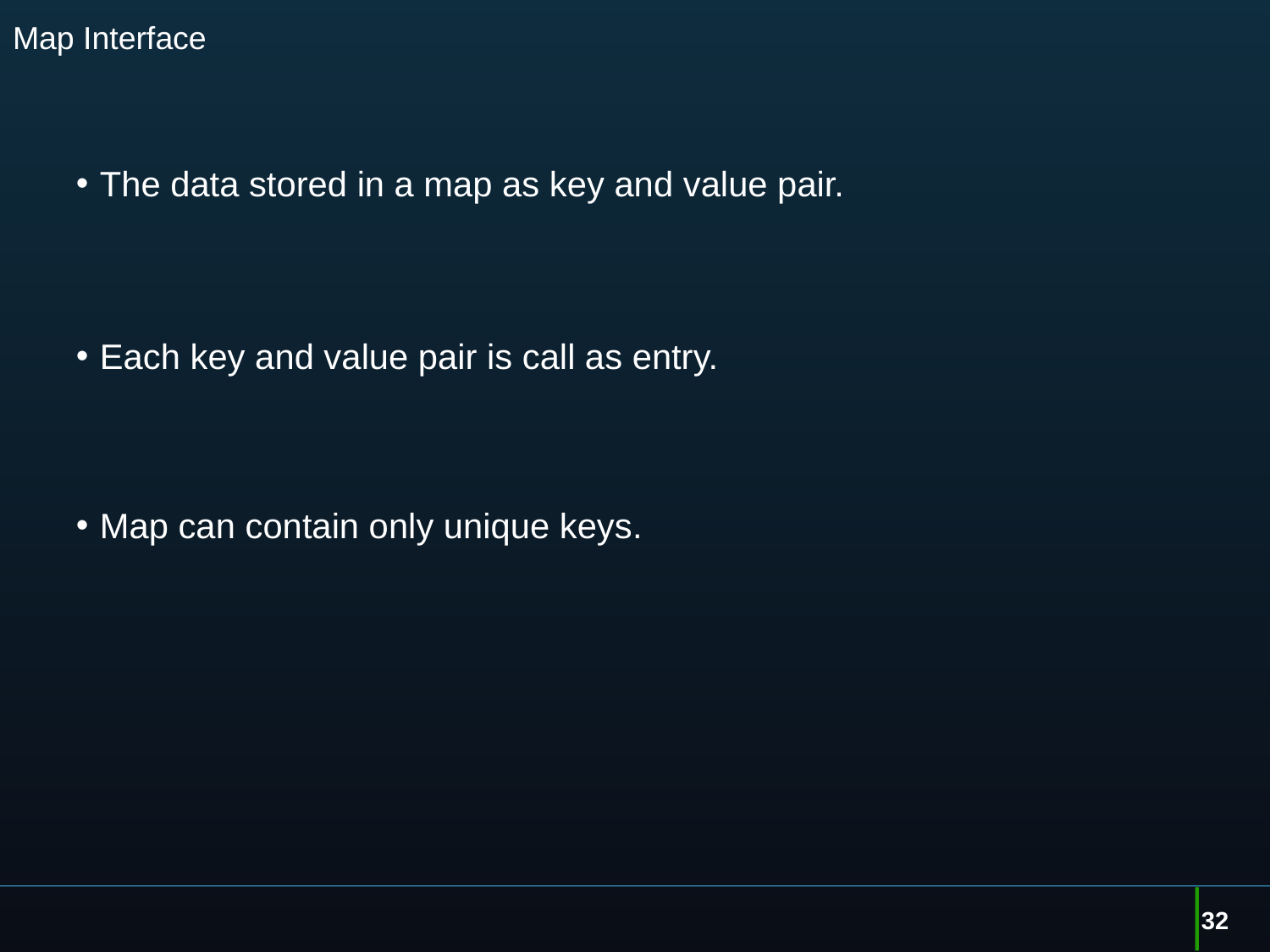

# Map Interface
The data stored in a map as key and value pair.
Each key and value pair is call as entry.
Map can contain only unique keys.
32